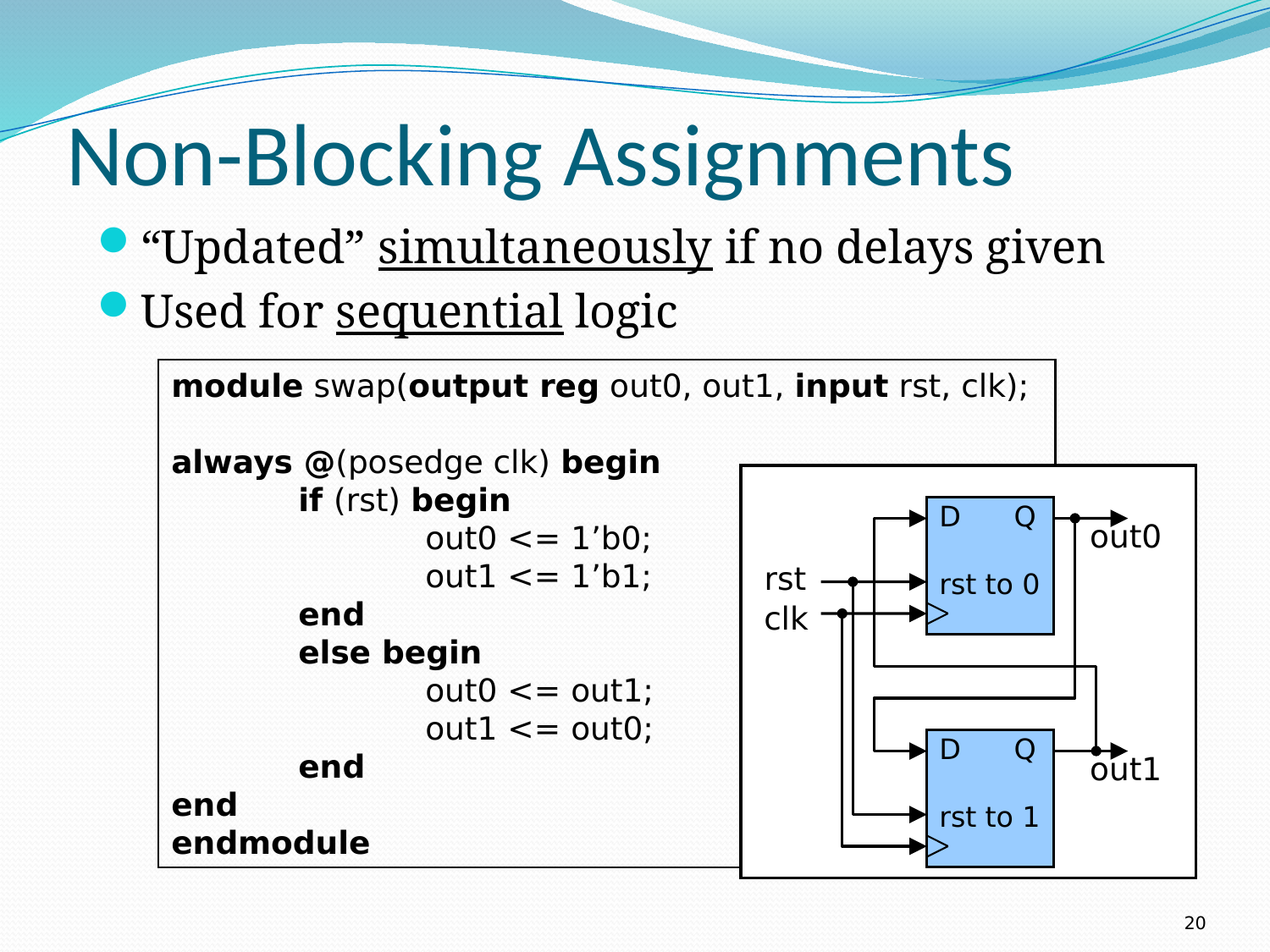

# Non-Blocking Assignments
“Updated” simultaneously if no delays given
Used for sequential logic
module swap(output reg out0, out1, input rst, clk);

always @(posedge clk) begin
	if (rst) begin
		out0 <= 1’b0;
		out1 <= 1’b1;
	end
	else begin
		out0 <= out1;
		out1 <= out0;
	end
end
endmodule

D      Q
rst to 0

out0

rst

clk

D      Q

rst to 1

out1

20